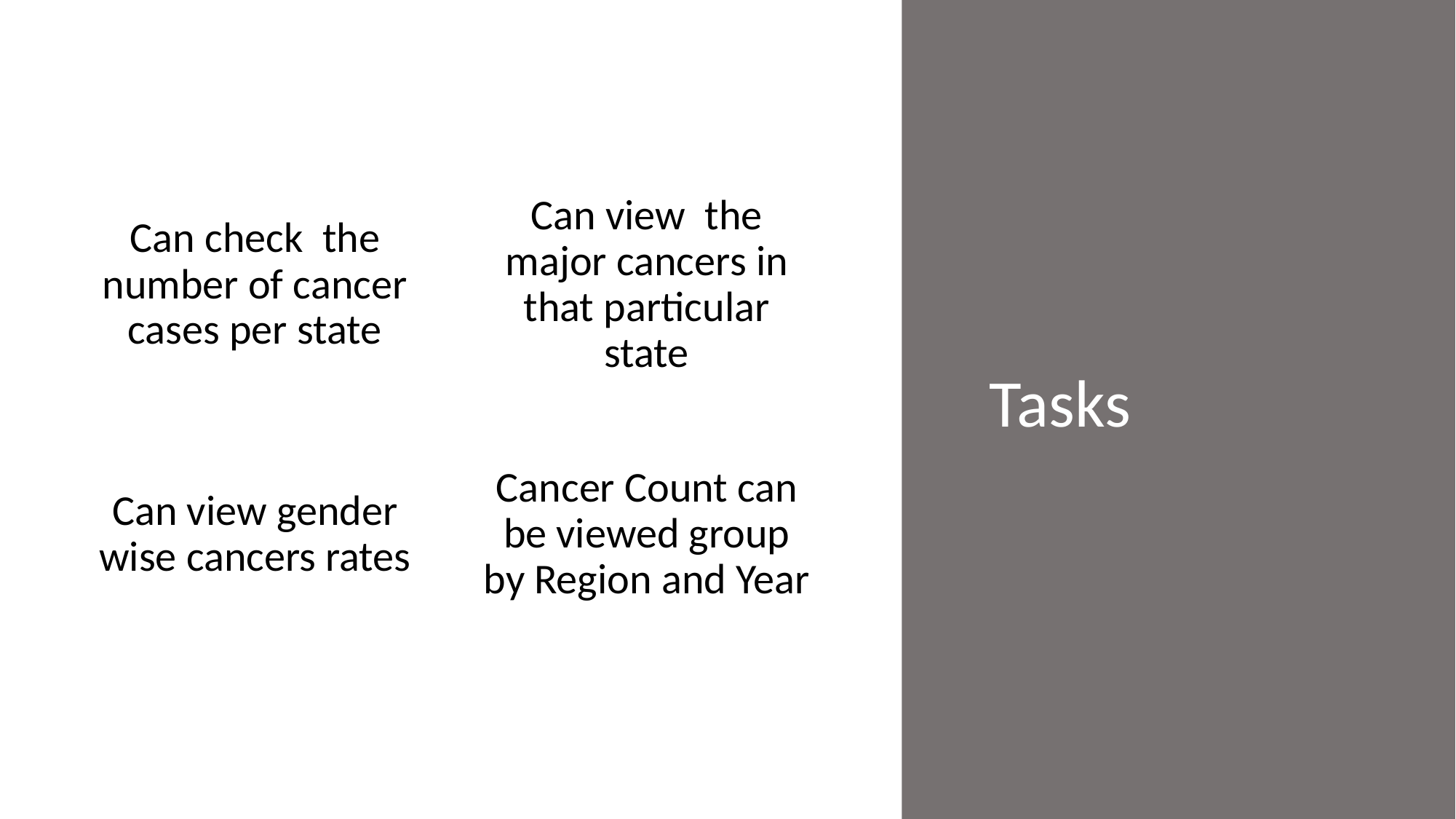

Can check  the number of cancer cases per state
Can view  the major cancers in that particular state
Can view gender wise cancers rates
Cancer Count can be viewed group by Region and Year
# Tasks